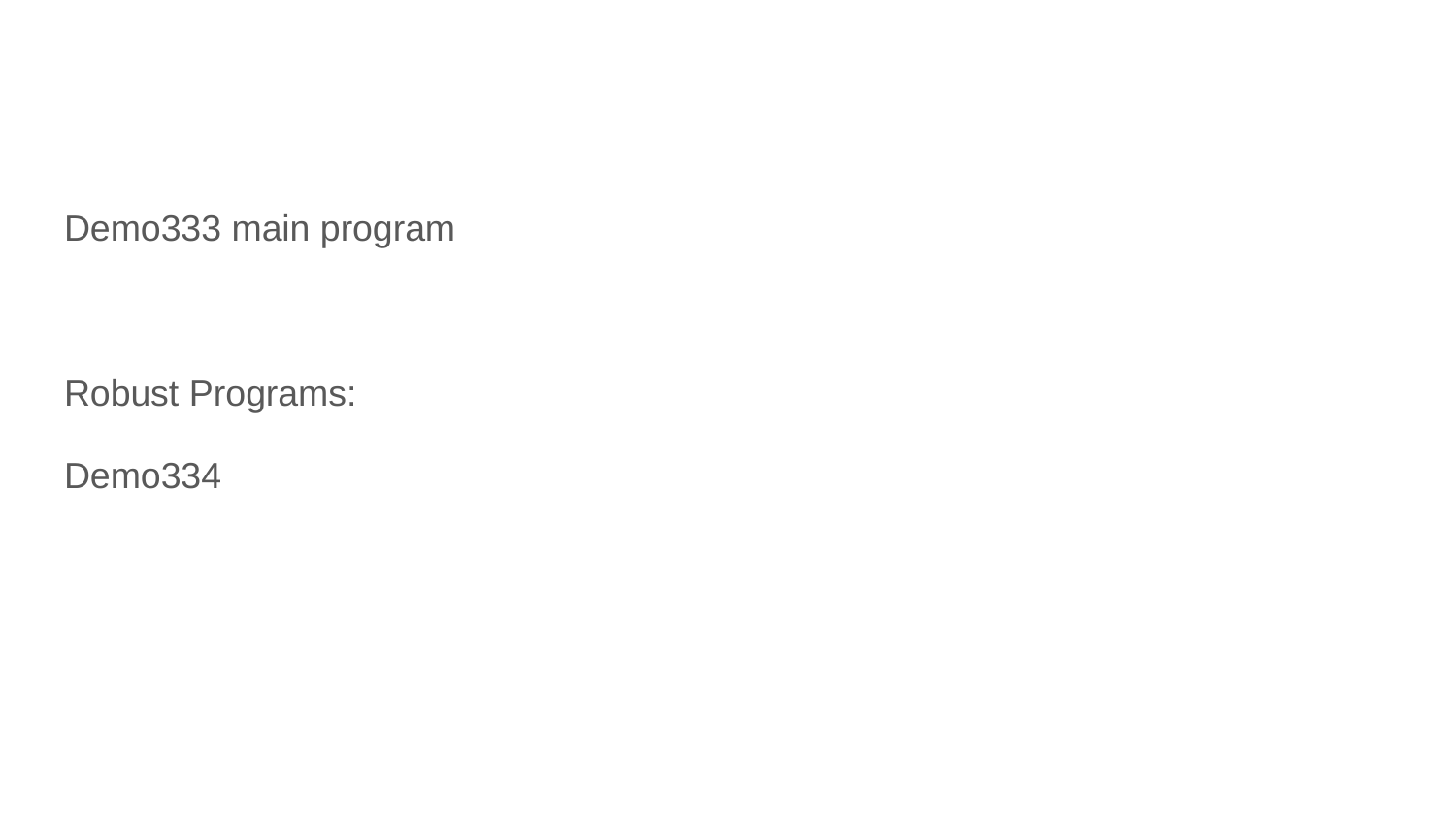

#
Demo333 main program

Robust Programs:
Demo334